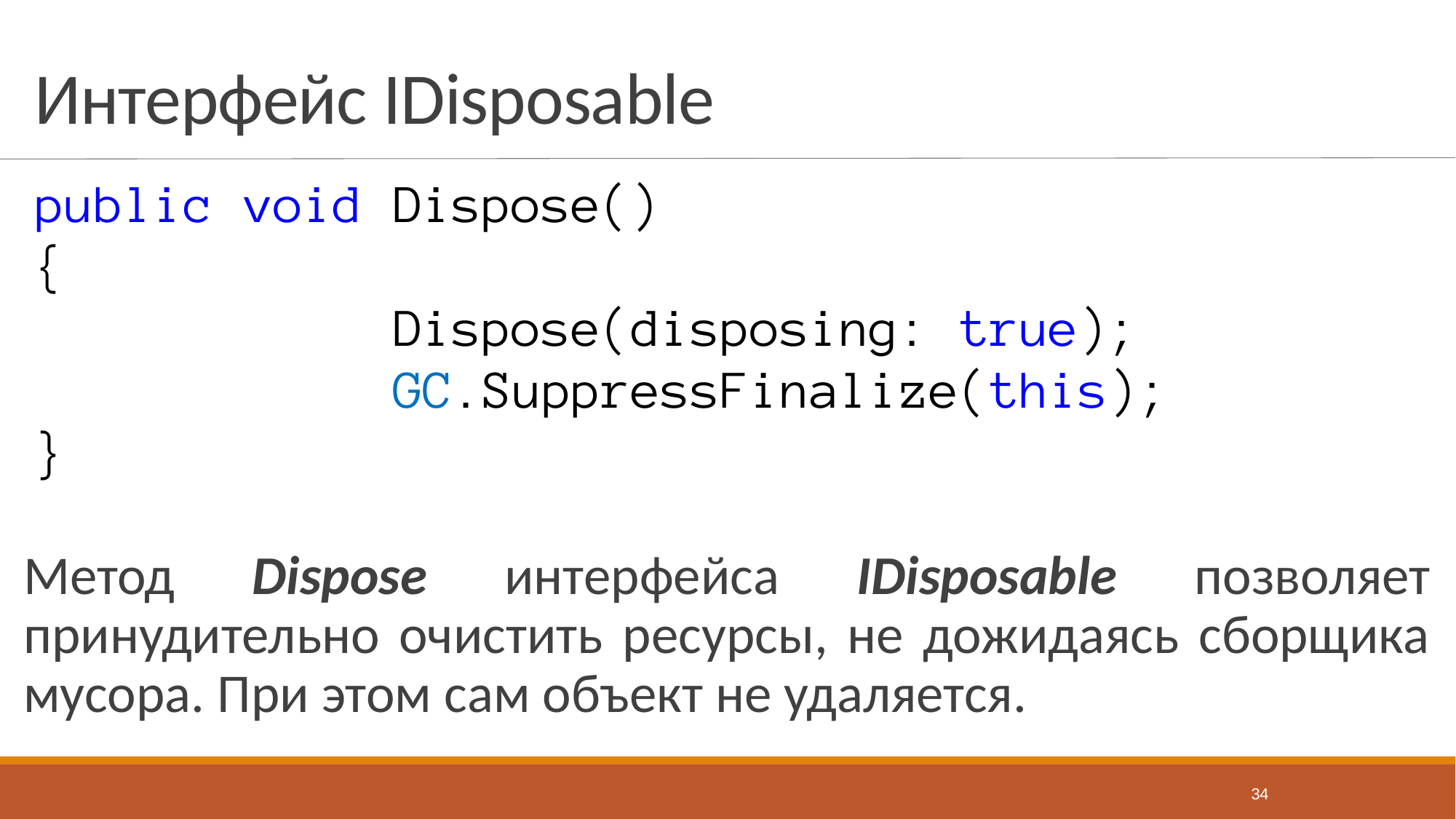

# Интерфейс IDisposable
public void Dispose()
{
            Dispose(disposing: true);
            GC.SuppressFinalize(this);
}

Метод Dispose интерфейса IDisposable позволяет принудительно очистить ресурсы, не дожидаясь сборщика мусора. При этом сам объект не удаляется.
34